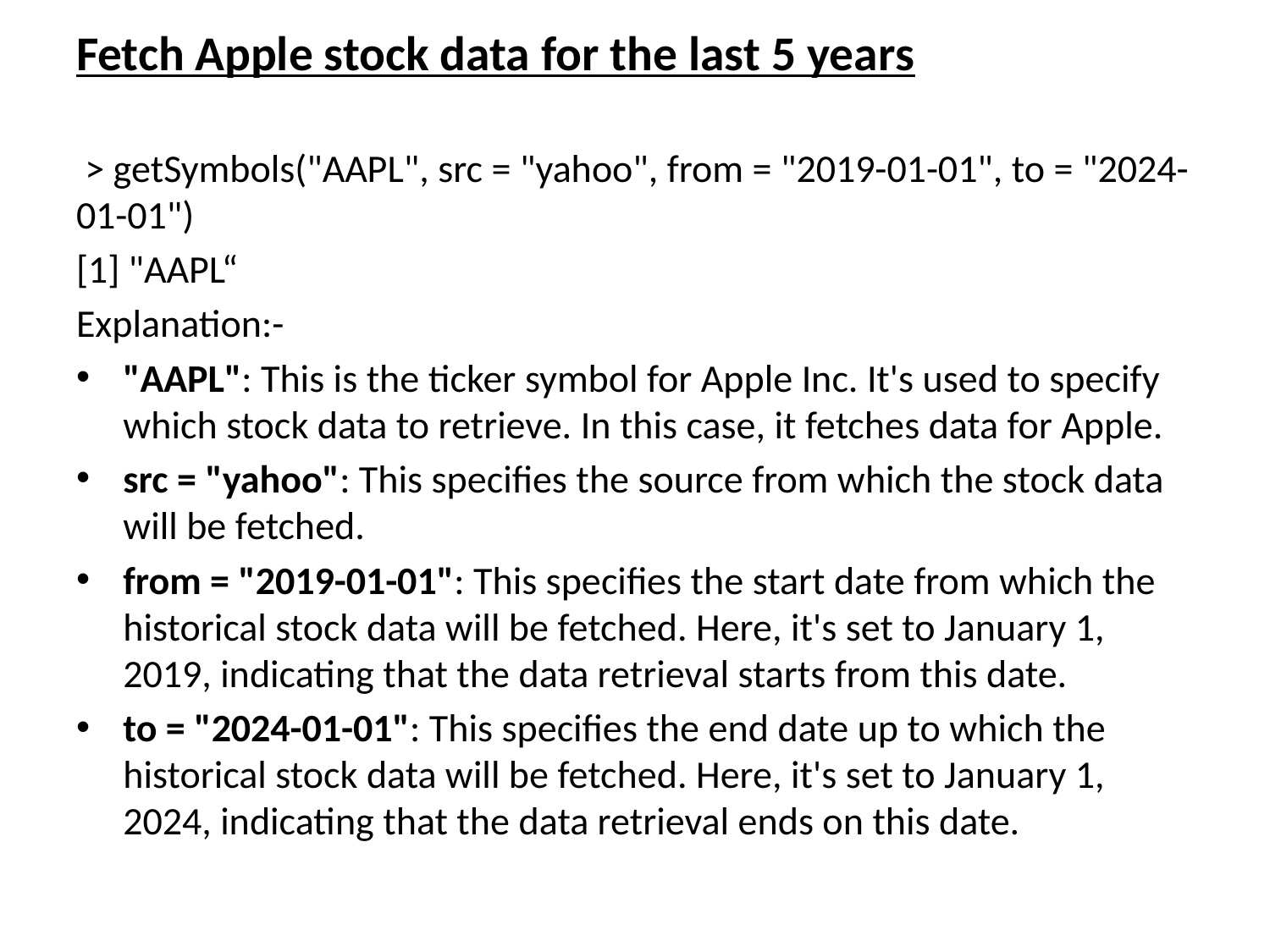

Fetch Apple stock data for the last 5 years

 > getSymbols("AAPL", src = "yahoo", from = "2019-01-01", to = "2024-01-01")
[1] "AAPL“
Explanation:-
"AAPL": This is the ticker symbol for Apple Inc. It's used to specify which stock data to retrieve. In this case, it fetches data for Apple.
src = "yahoo": This specifies the source from which the stock data will be fetched.
from = "2019-01-01": This specifies the start date from which the historical stock data will be fetched. Here, it's set to January 1, 2019, indicating that the data retrieval starts from this date.
to = "2024-01-01": This specifies the end date up to which the historical stock data will be fetched. Here, it's set to January 1, 2024, indicating that the data retrieval ends on this date.